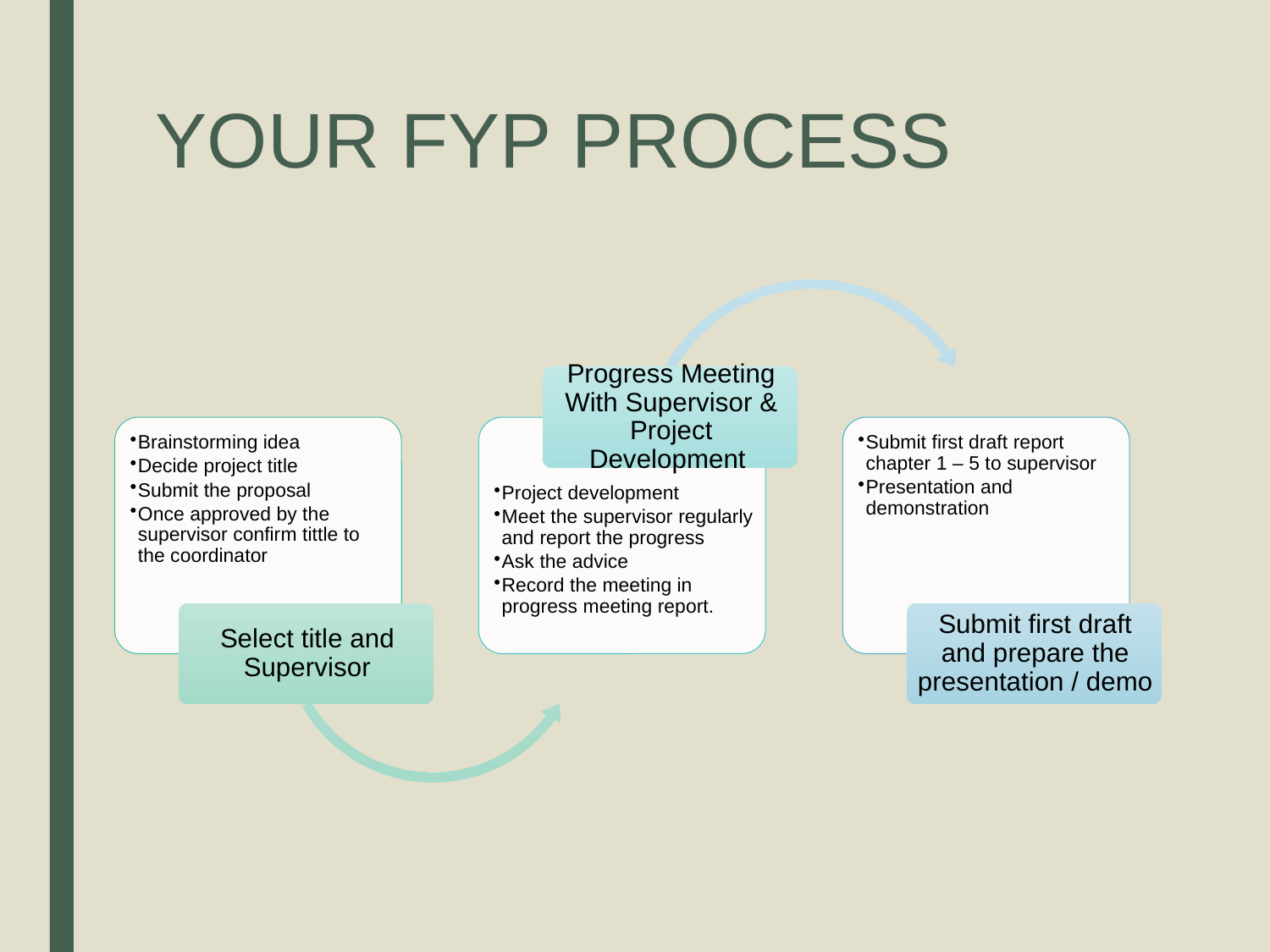

# YOUR FYP PROCESS
Brainstorming idea
Decide project title
Submit the proposal
Once approved by the supervisor confirm tittle to the coordinator
Select title and Supervisor
Project development
Meet the supervisor regularly and report the progress
Ask the advice
Record the meeting in progress meeting report.
Progress Meeting With Supervisor & Project Development
Submit first draft report chapter 1 – 5 to supervisor
Presentation and demonstration

Submit first draft and prepare the presentation / demo